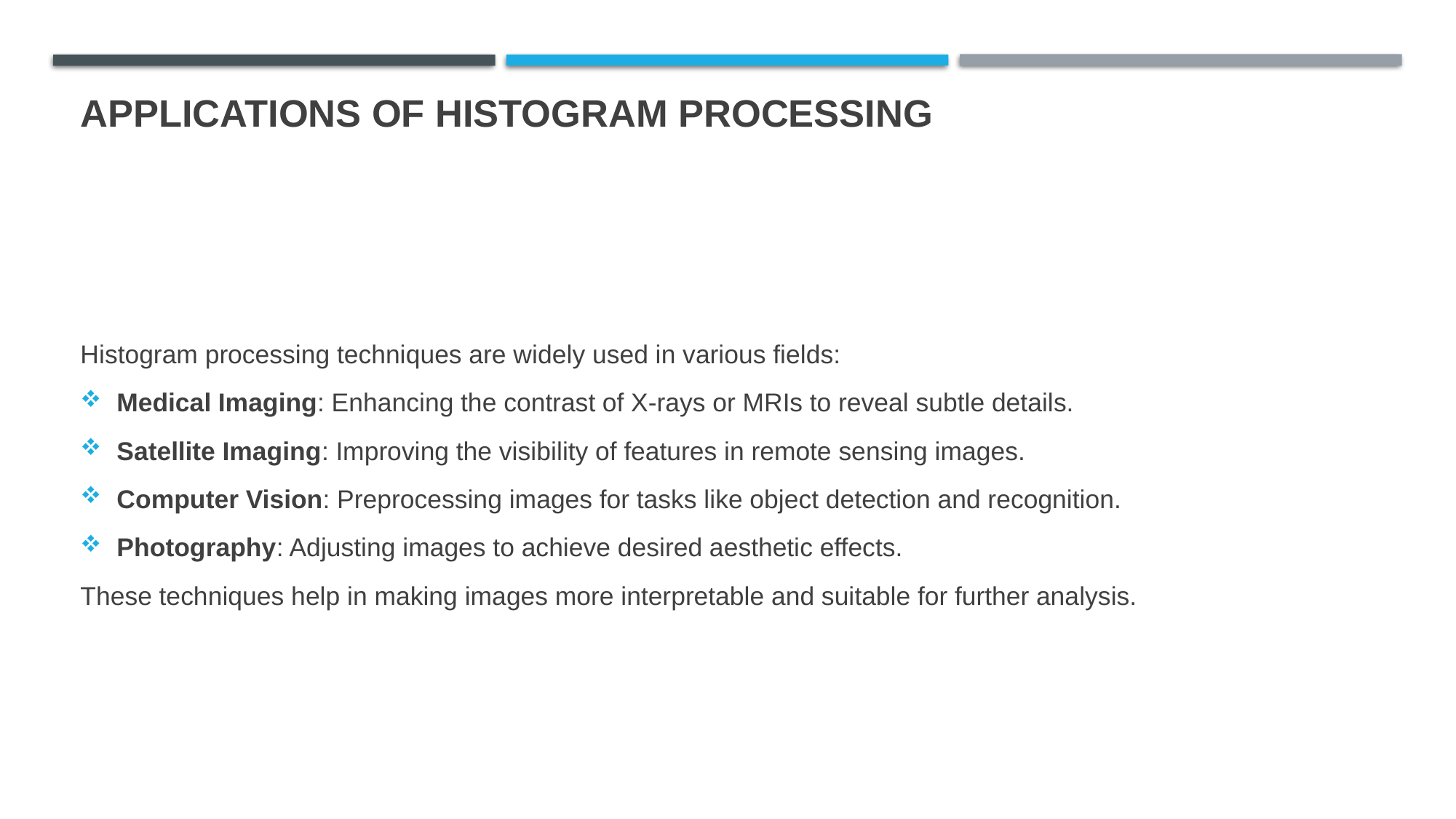

# Applications of Histogram Processing
Histogram processing techniques are widely used in various fields:
Medical Imaging: Enhancing the contrast of X-rays or MRIs to reveal subtle details.
Satellite Imaging: Improving the visibility of features in remote sensing images.
Computer Vision: Preprocessing images for tasks like object detection and recognition.
Photography: Adjusting images to achieve desired aesthetic effects.
These techniques help in making images more interpretable and suitable for further analysis.